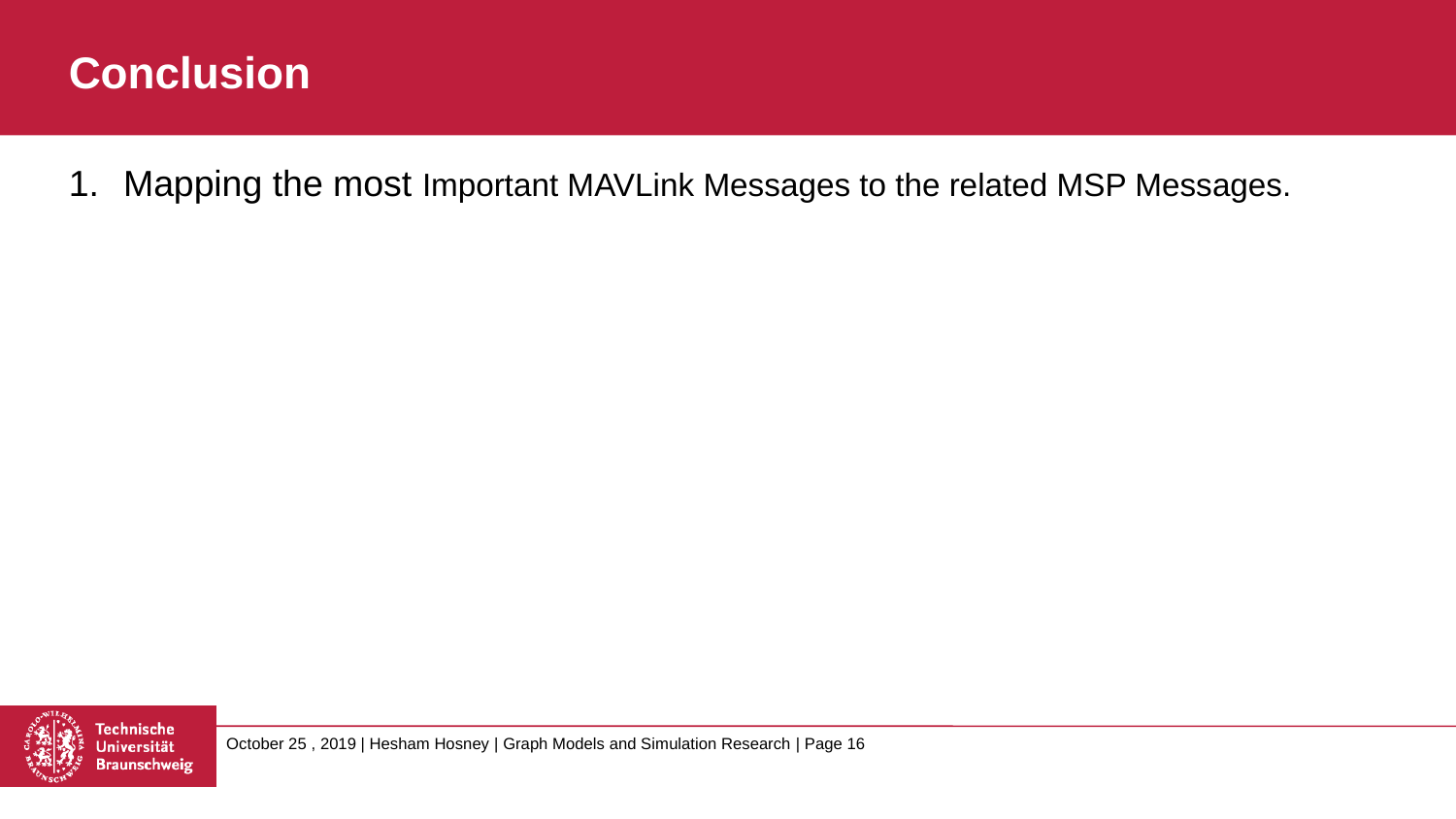

# Conclusion
Mapping the most Important MAVLink Messages to the related MSP Messages.